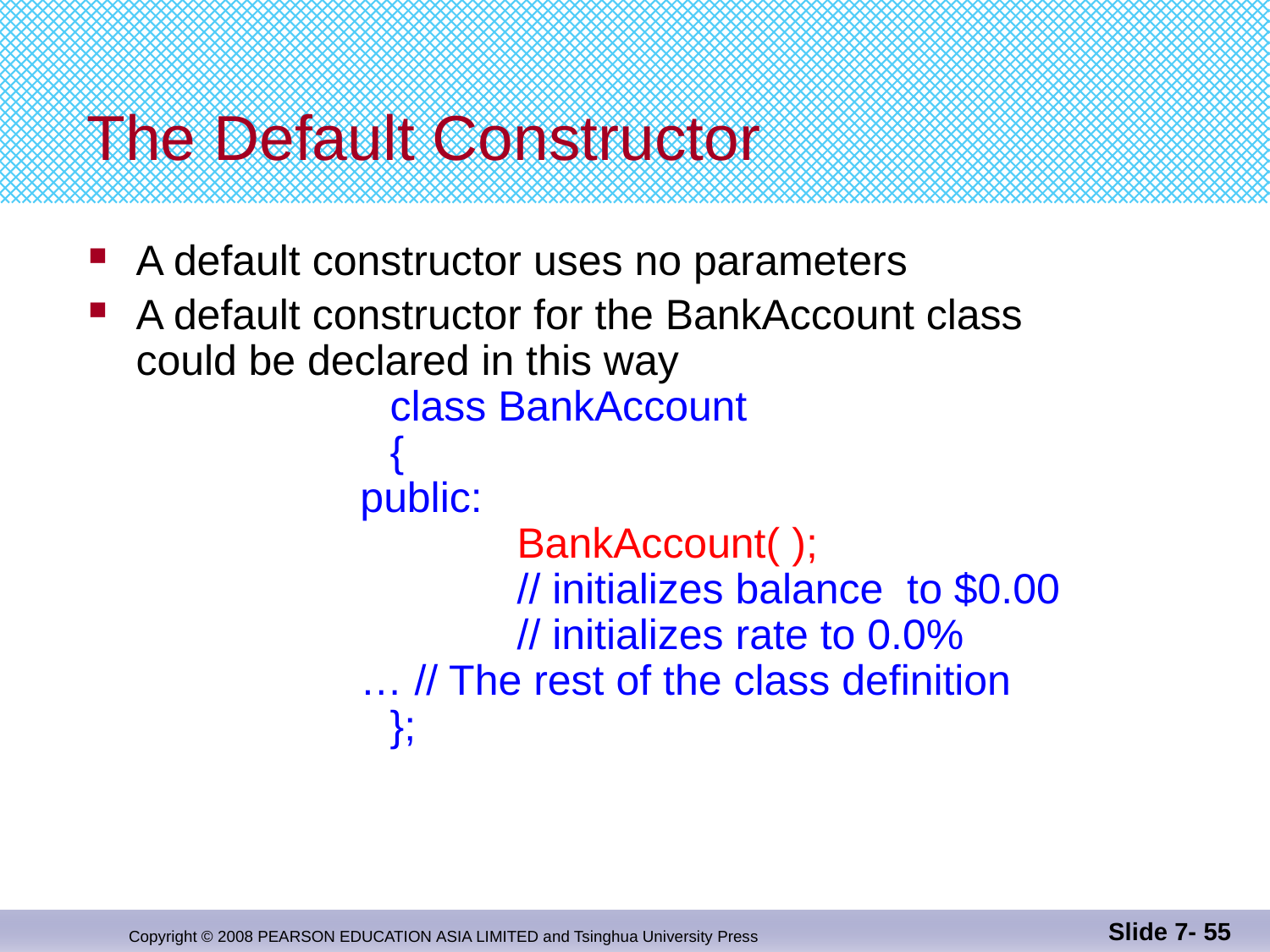

# The Default Constructor
A default constructor uses no parameters
A default constructor for the BankAccount class
could be declared in this way
		class BankAccount
  		{
                   public:
 			BankAccount( );
  			// initializes balance  to $0.00
 			// initializes rate to 0.0%
                   … // The rest of the class definition
		};

Slide 7- 55